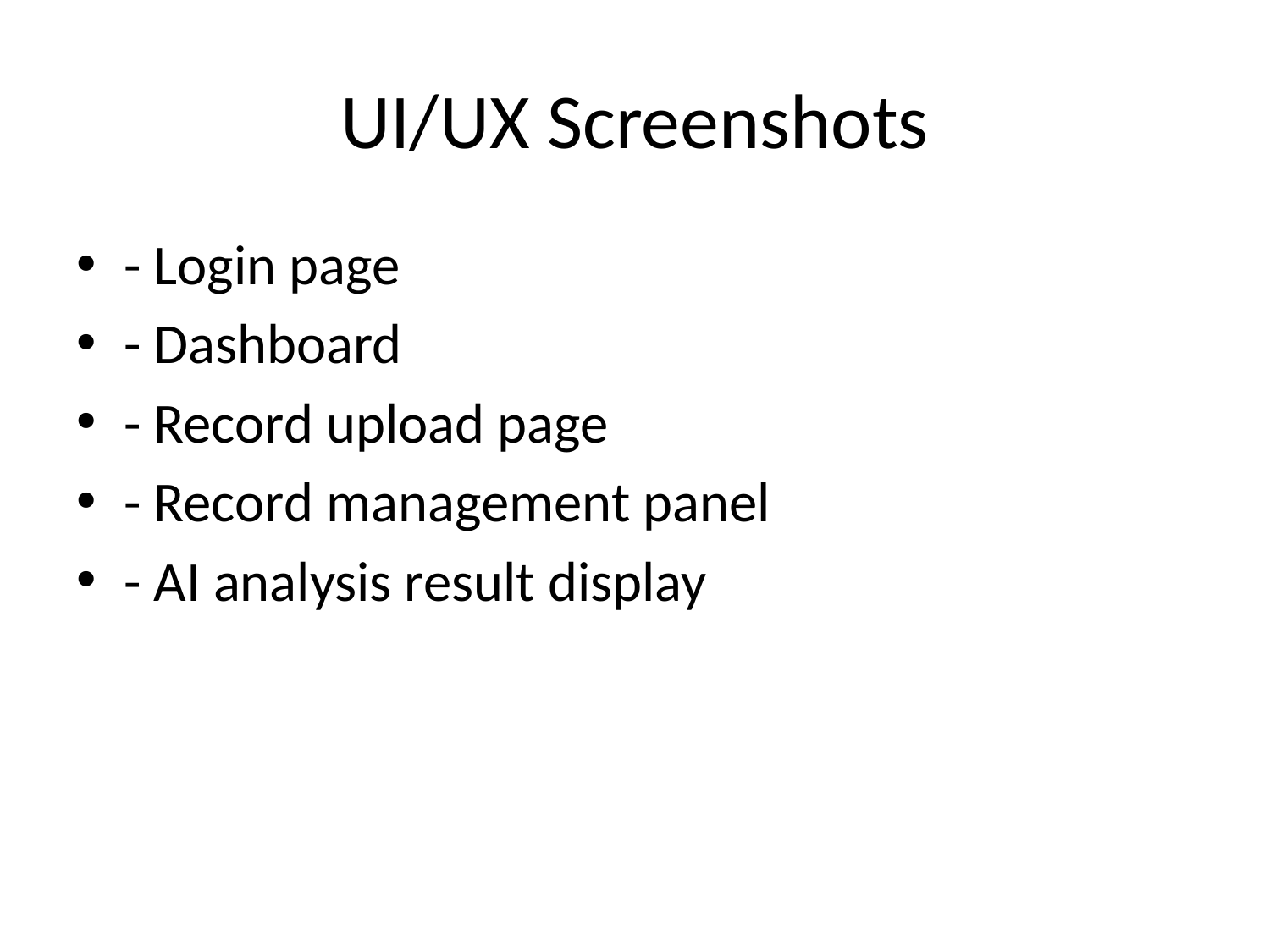

# UI/UX Screenshots
- Login page
- Dashboard
- Record upload page
- Record management panel
- AI analysis result display